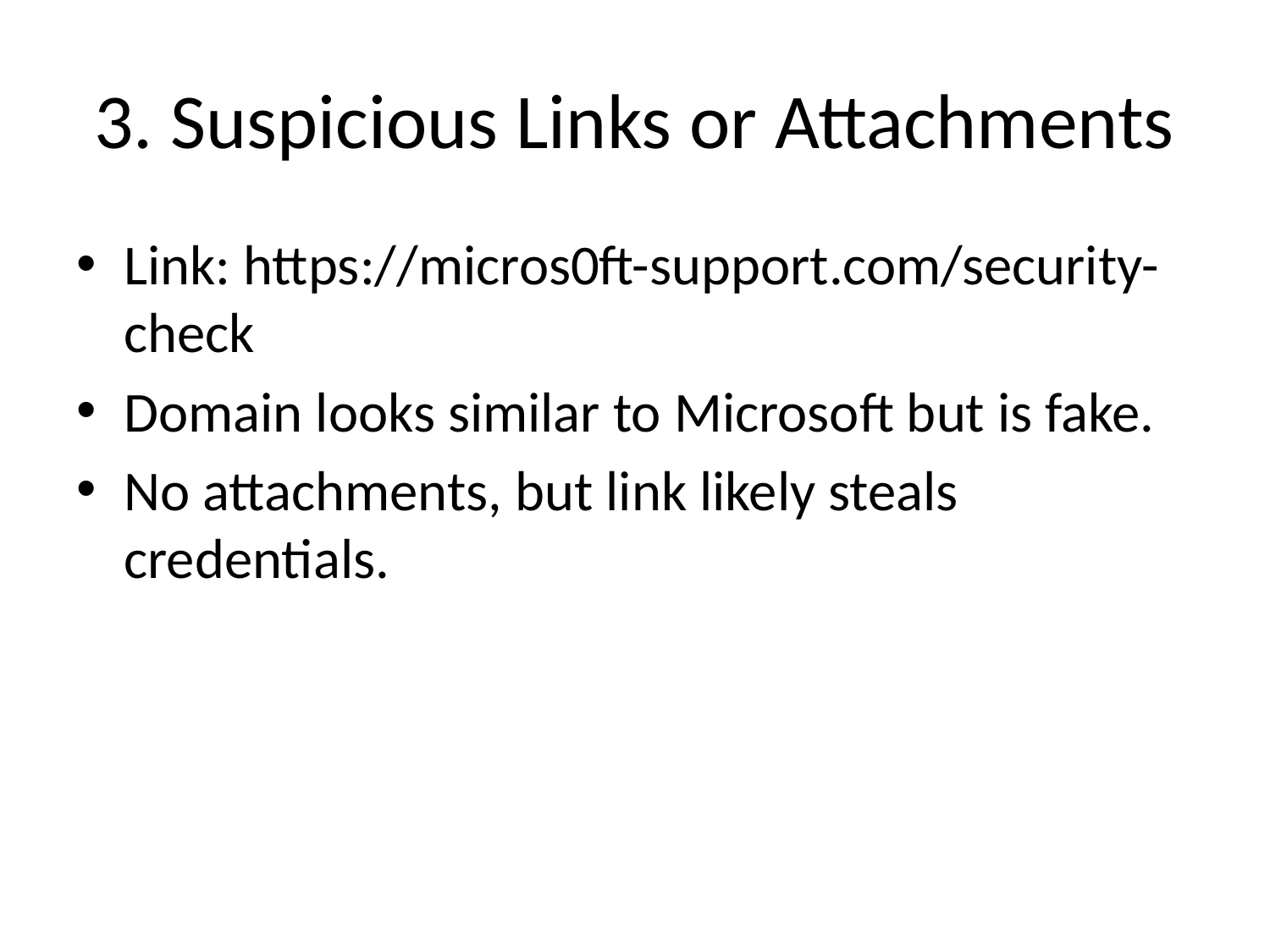

# 3. Suspicious Links or Attachments
Link: https://micros0ft-support.com/security-check
Domain looks similar to Microsoft but is fake.
No attachments, but link likely steals credentials.